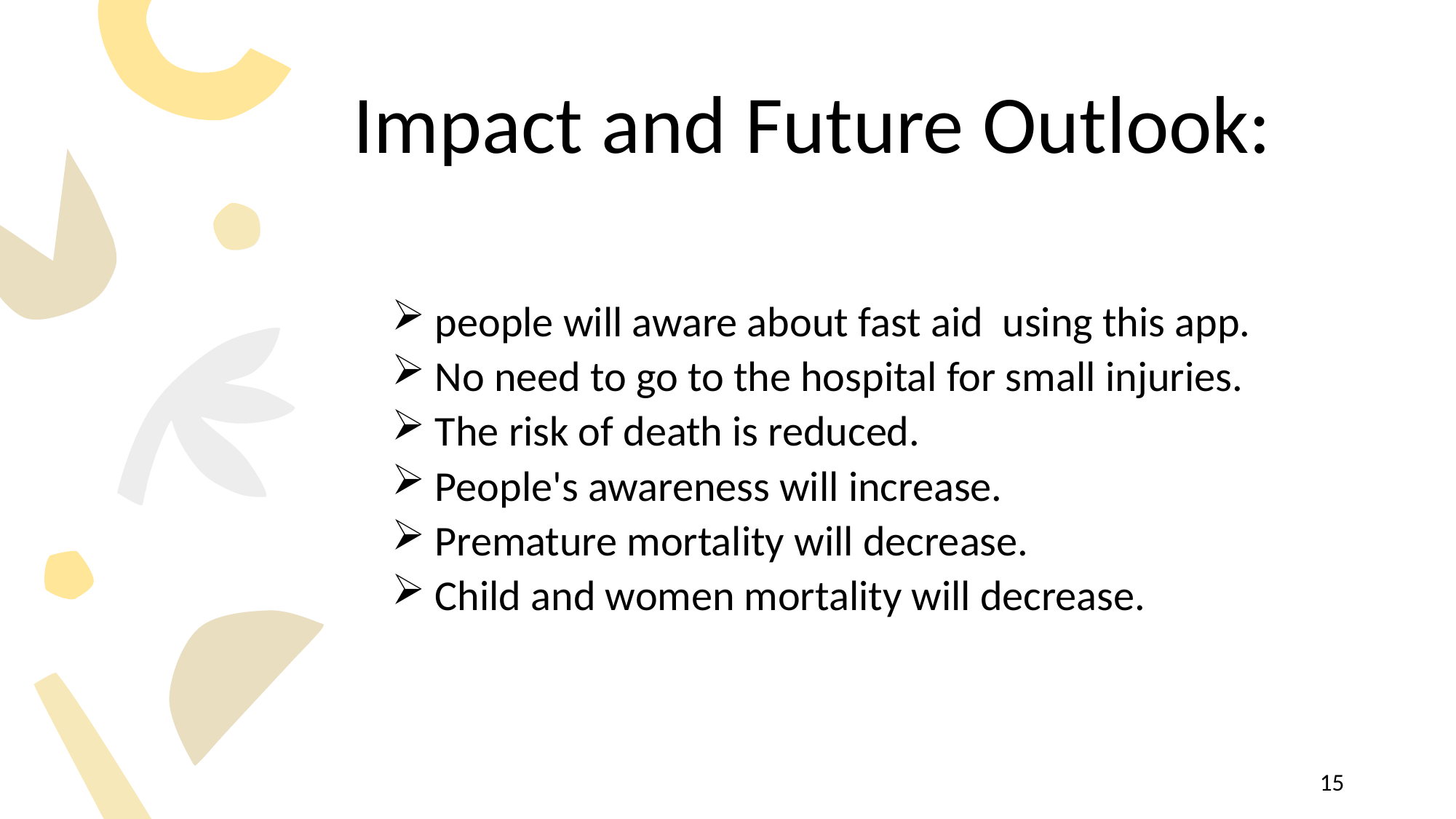

# Impact and Future Outlook:

 people will aware about fast aid  using this app.
 No need to go to the hospital for small injuries.
 The risk of death is reduced.
 People's awareness will increase.
 Premature mortality will decrease.
 Child and women mortality will decrease.

15